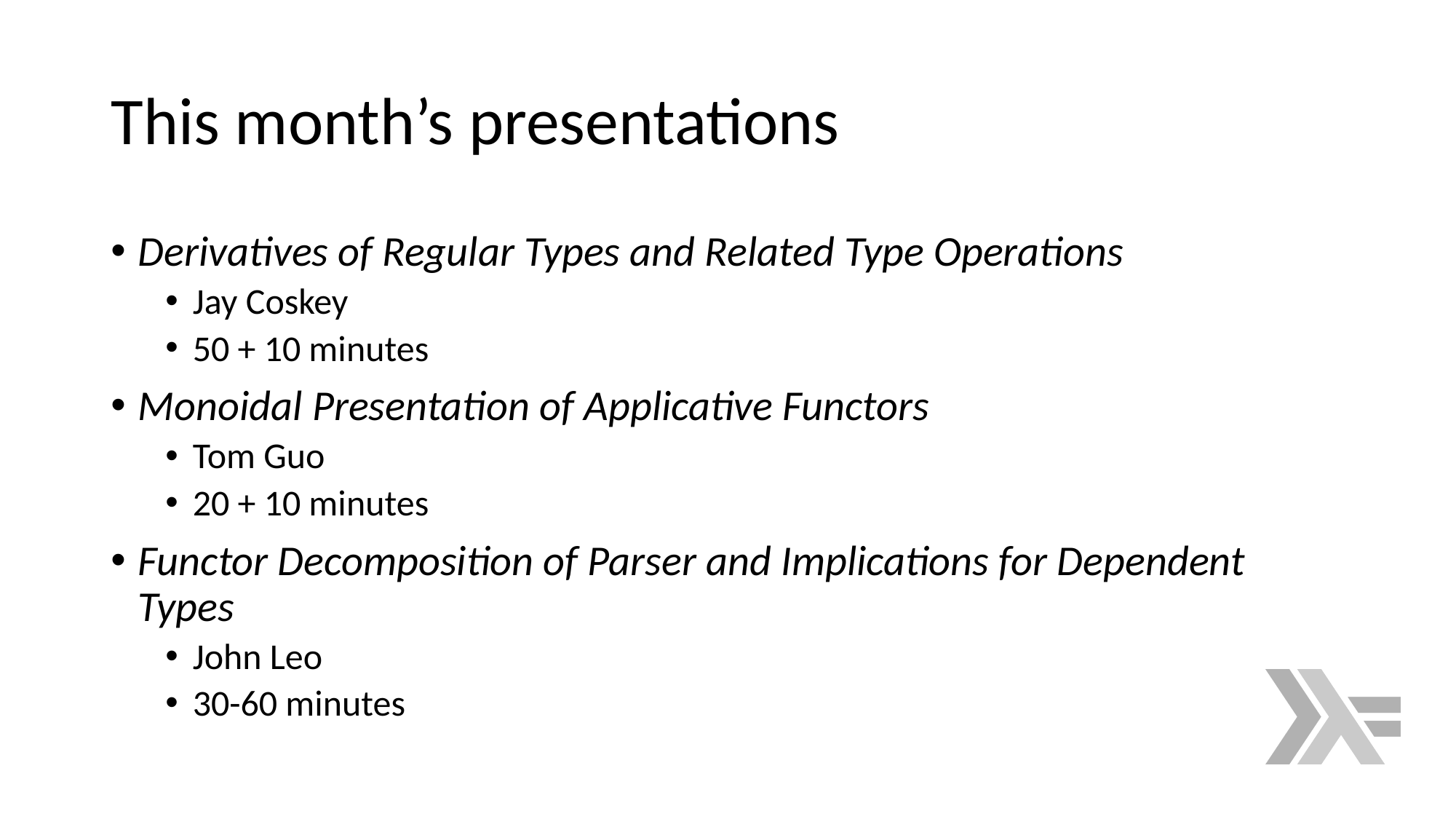

# This month’s presentations
Derivatives of Regular Types and Related Type Operations
Jay Coskey
50 + 10 minutes
Monoidal Presentation of Applicative Functors
Tom Guo
20 + 10 minutes
Functor Decomposition of Parser and Implications for Dependent Types
John Leo
30-60 minutes